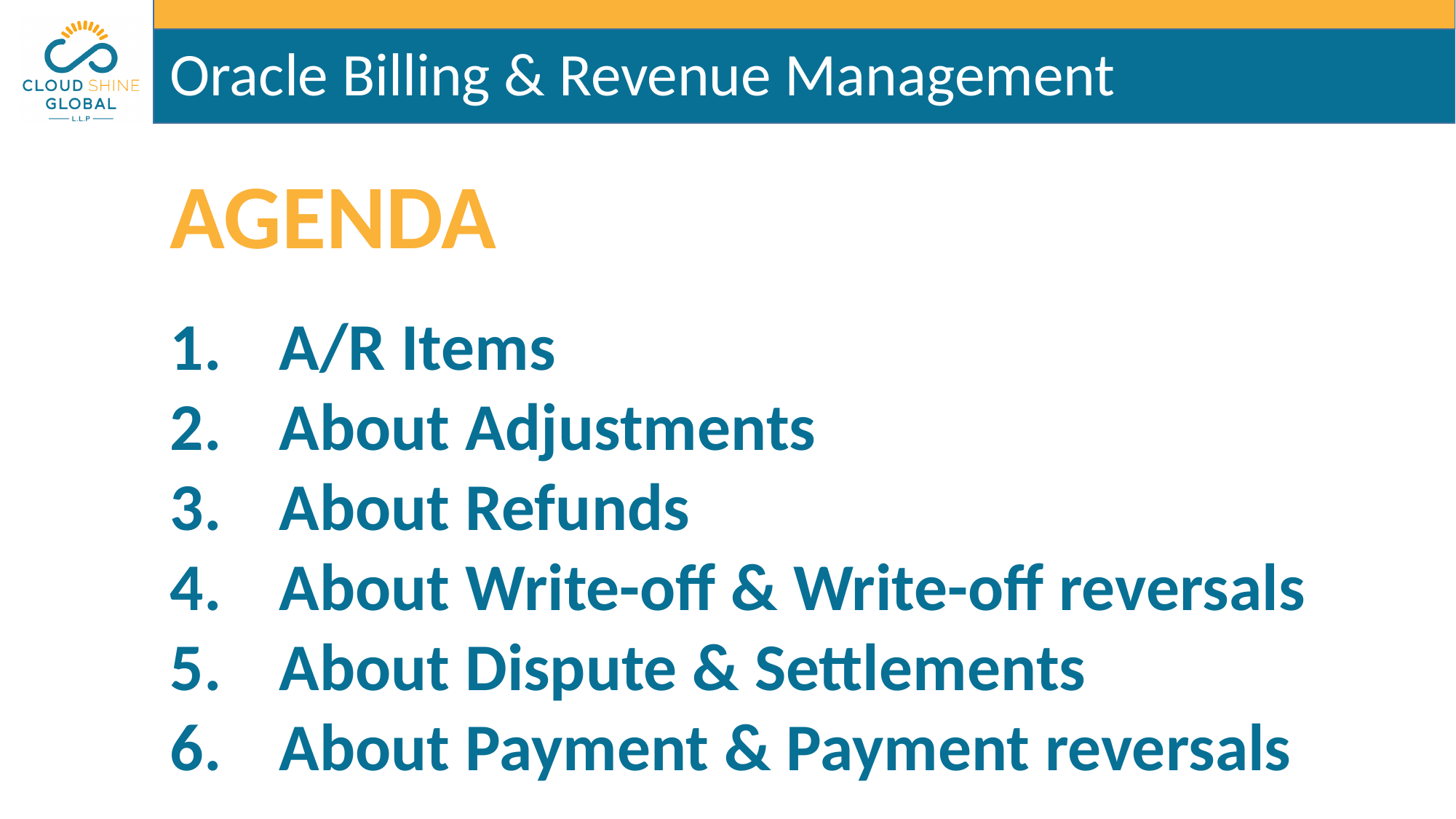

Oracle Billing & Revenue Management
AGENDA

A/R Items
About Adjustments
About Refunds
About Write-off & Write-off reversals
About Dispute & Settlements
About Payment & Payment reversals